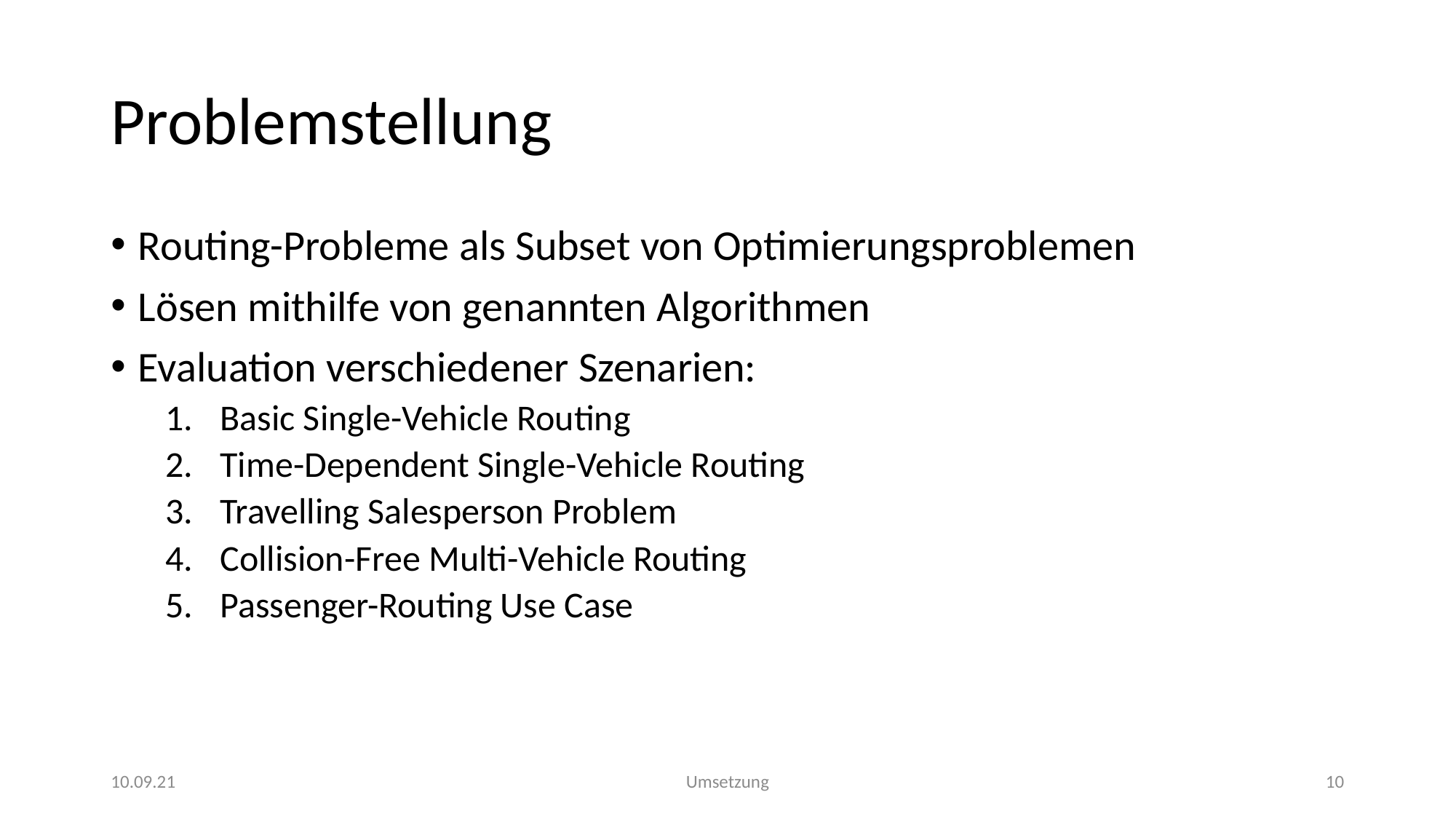

# Problemstellung
Routing-Probleme als Subset von Optimierungsproblemen
Lösen mithilfe von genannten Algorithmen
Evaluation verschiedener Szenarien:
Basic Single-Vehicle Routing
Time-Dependent Single-Vehicle Routing
Travelling Salesperson Problem
Collision-Free Multi-Vehicle Routing
Passenger-Routing Use Case

10.09.21
Umsetzung
10